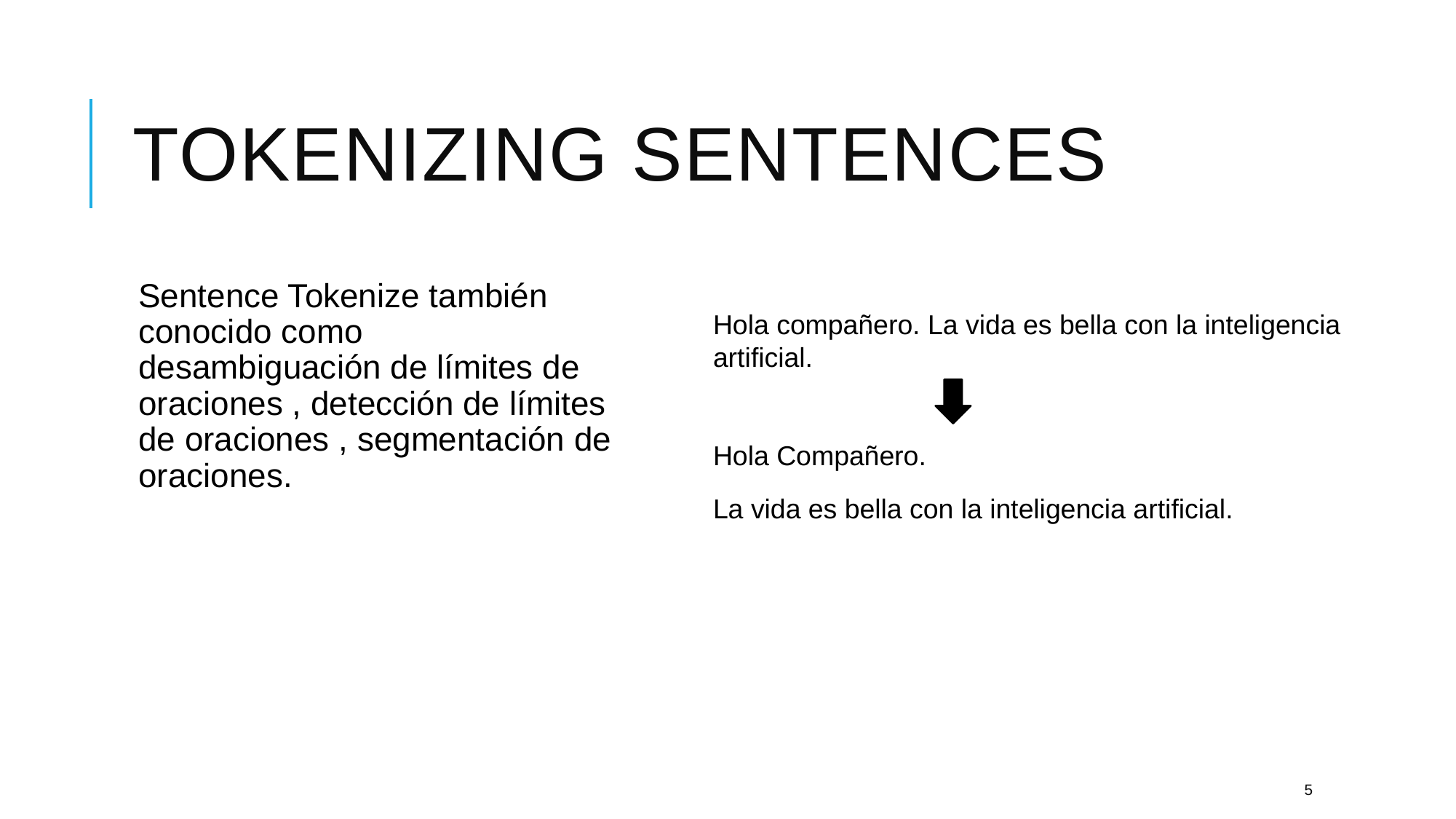

# tokenizing sentences
Sentence Tokenize también conocido como desambiguación de límites de oraciones , detección de límites de oraciones , segmentación de oraciones.
Hola compañero. La vida es bella con la inteligencia artificial.

Hola Compañero.
La vida es bella con la inteligencia artificial.
5